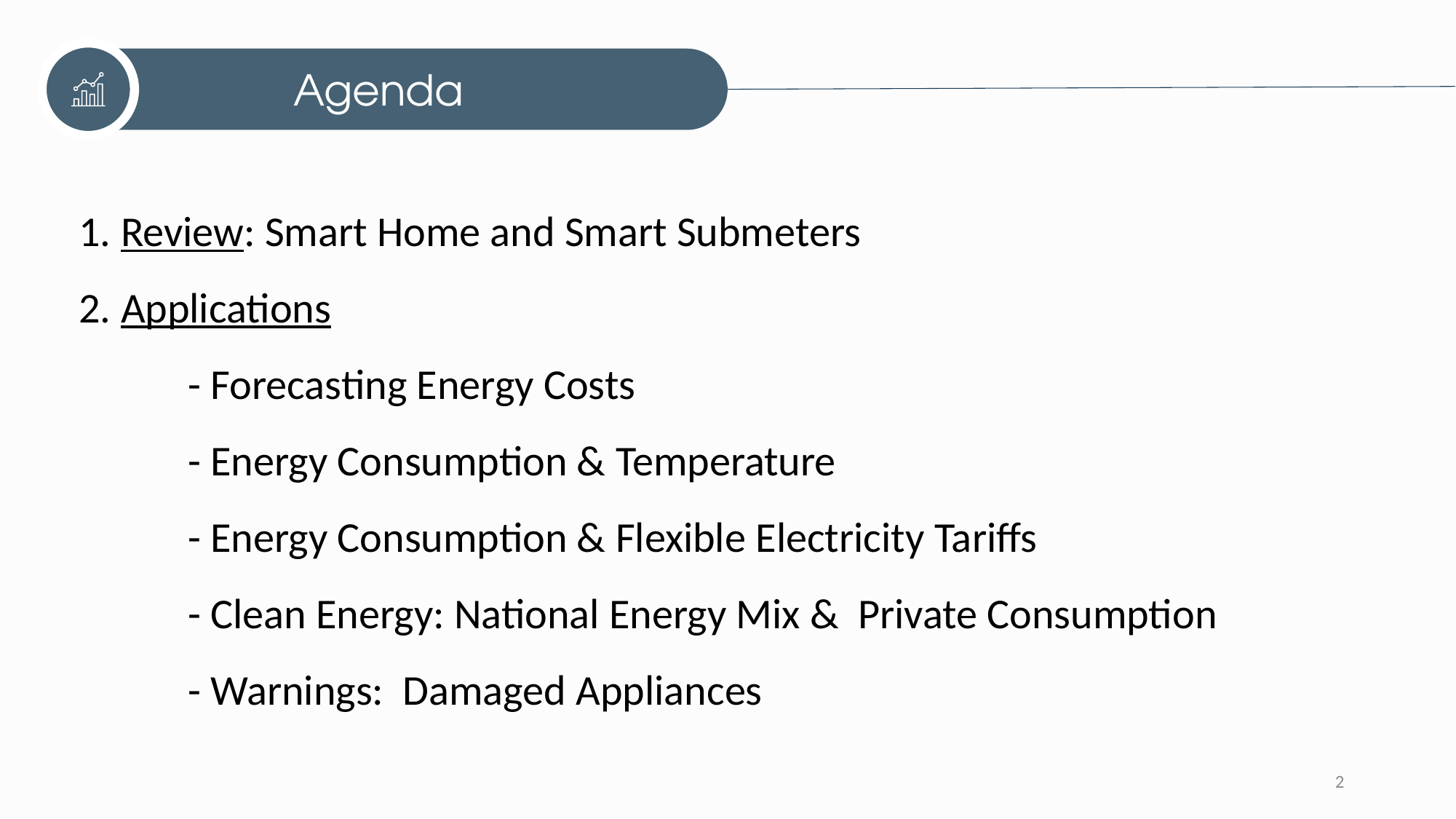

Agenda

1. Review: Smart Home and Smart Submeters
2. Applications
	- Forecasting Energy Costs
	- Energy Consumption & Temperature
	- Energy Consumption & Flexible Electricity Tariffs
	- Clean Energy: National Energy Mix &  Private Consumption
	- Warnings:  Damaged Appliances

2